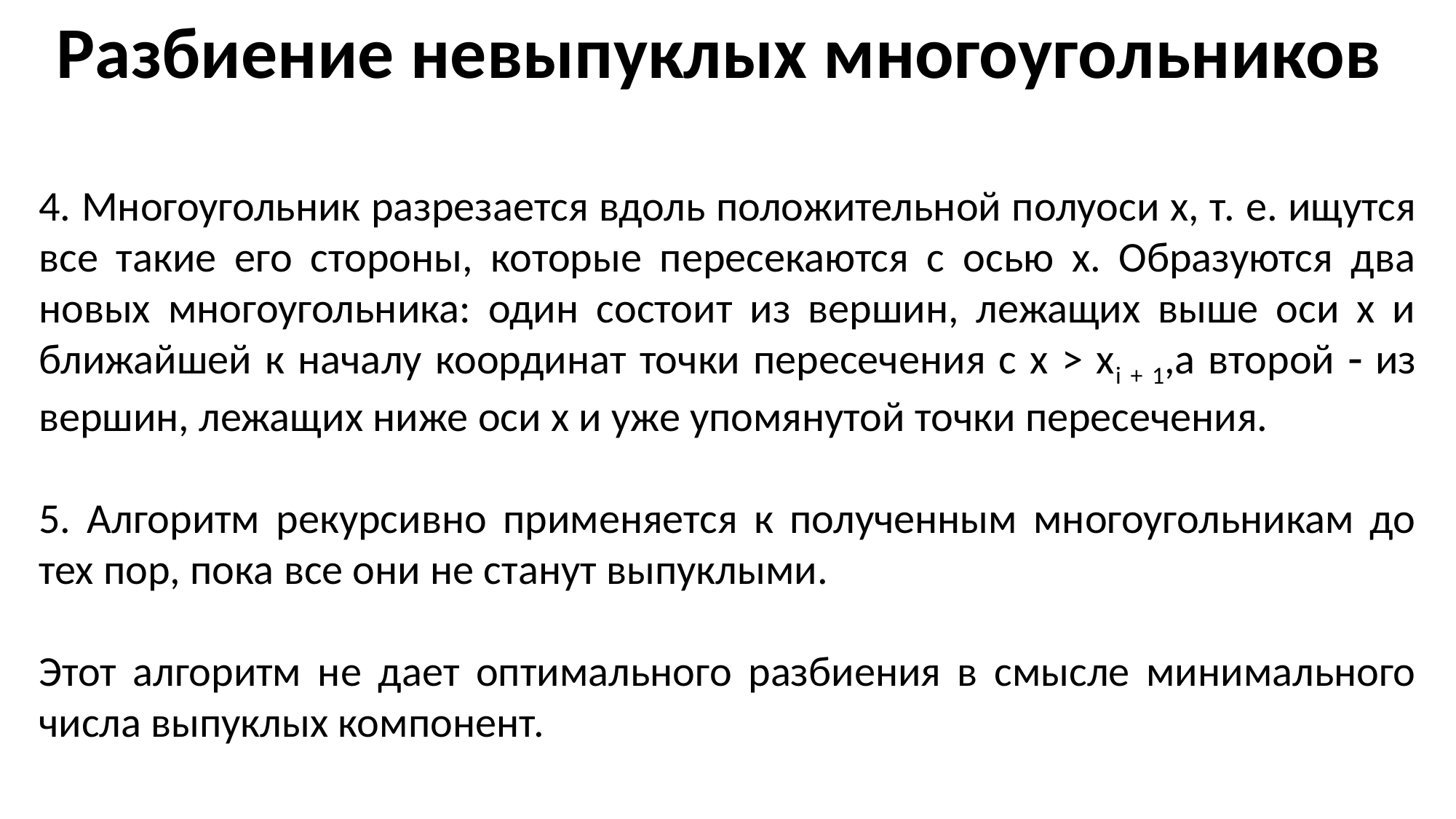

Разбиение невыпуклых многоугольников

4. Многоугольник разрезается вдоль положительной полуоси х, т. е. ищутся все такие его стороны, которые пересекаются с осью x. Образуются два новых многоугольника: один состоит из вершин, лежащих выше оси х и ближайшей к началу координат точки пересечения с х > xi + 1,а второй − из вершин, лежащих ниже оси x и уже упомянутой точки пересечения.

5. Алгоритм рекурсивно применяется к полученным многоугольникам до тех пор, пока все они не станут выпуклыми.

Этот алгоритм не дает оптимального разбиения в смысле минимального числа выпуклых компонент.